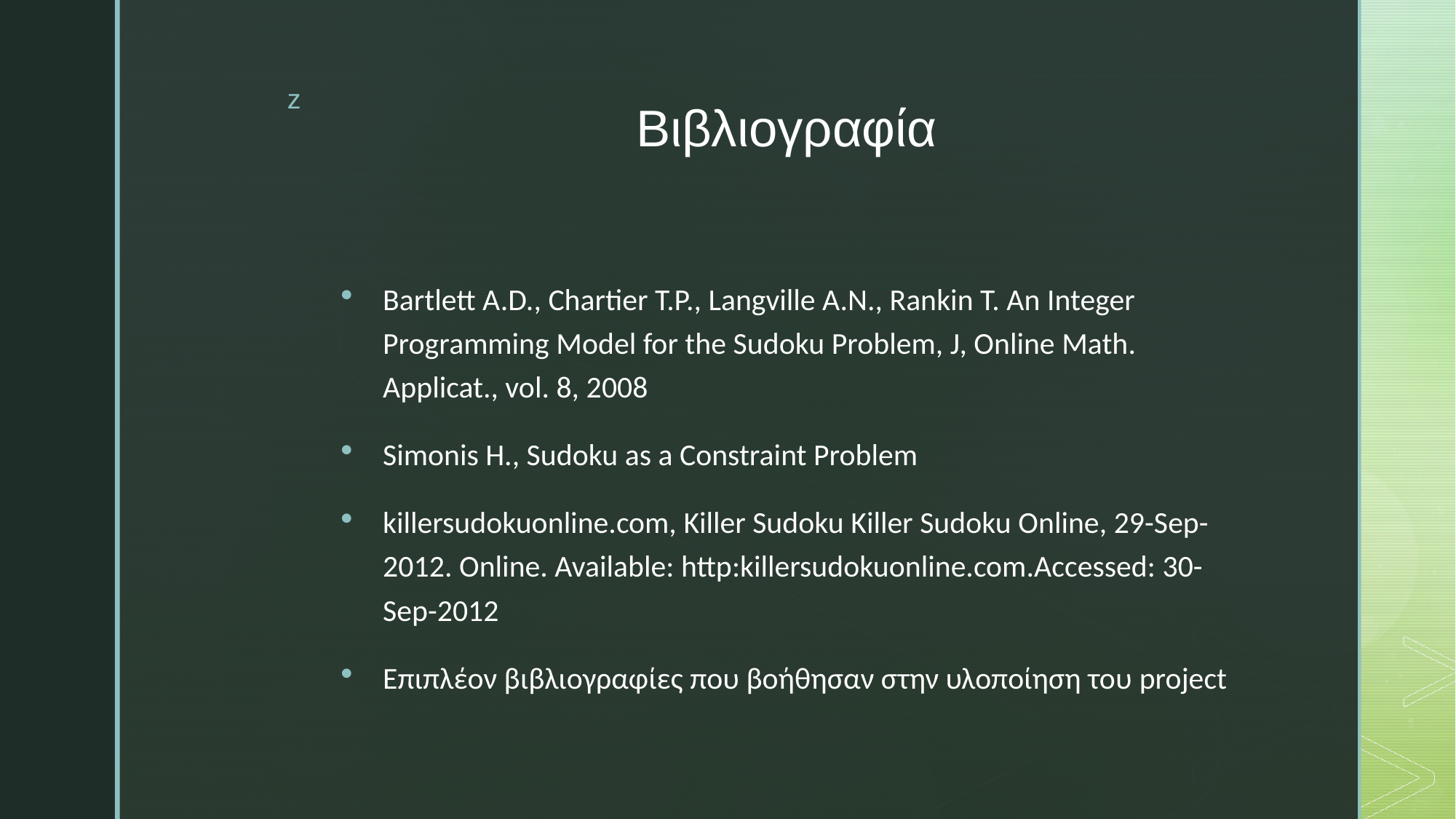

# Βιβλιογραφία
Bartlett A.D., Chartier T.P., Langville A.N., Rankin T. An Integer Programming Model for the Sudoku Problem, J, Online Math. Applicat., vol. 8, 2008
Simonis H., Sudoku as a Constraint Problem
killersudokuonline.com, Killer Sudoku Killer Sudoku Online, 29-Sep-2012. Online. Available: http:killersudokuonline.com.Accessed: 30-Sep-2012
Επιπλέον βιβλιογραφίες που βοήθησαν στην υλοποίηση του project